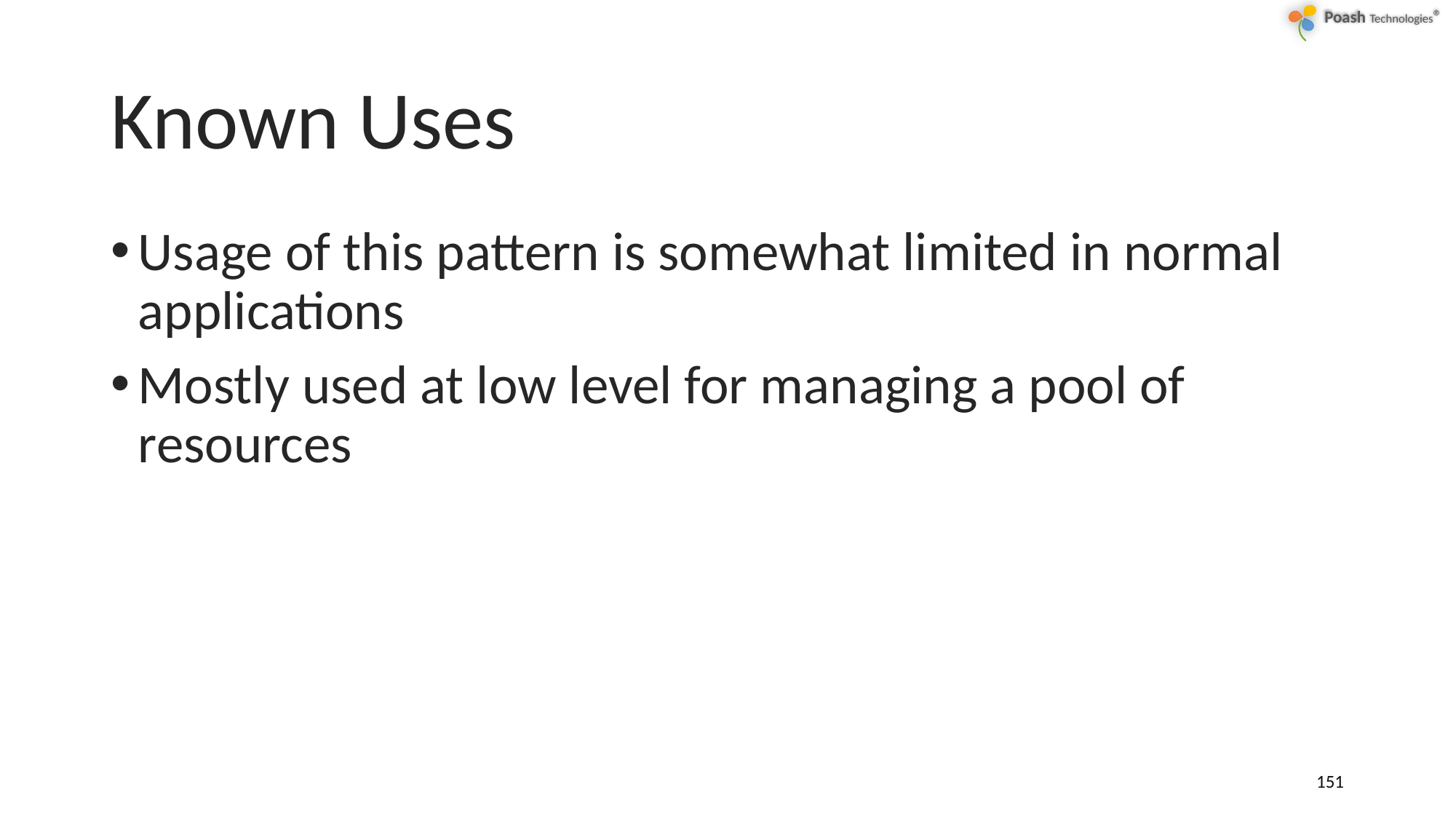

# Known Uses
Usage of this pattern is somewhat limited in normal applications
Mostly used at low level for managing a pool of resources
151